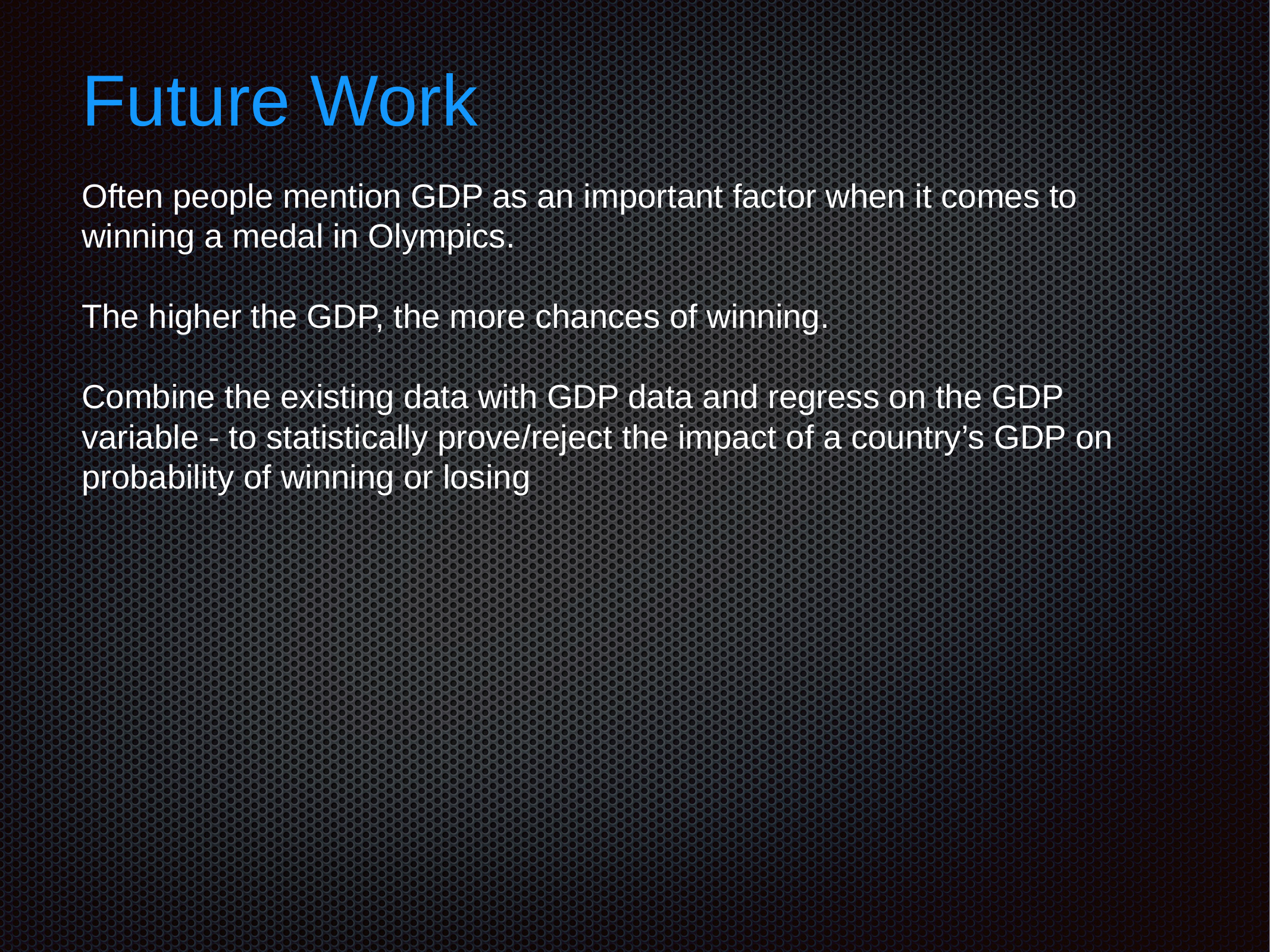

# Future Work
Often people mention GDP as an important factor when it comes to winning a medal in Olympics.

The higher the GDP, the more chances of winning.

Combine the existing data with GDP data and regress on the GDP variable - to statistically prove/reject the impact of a country’s GDP on probability of winning or losing